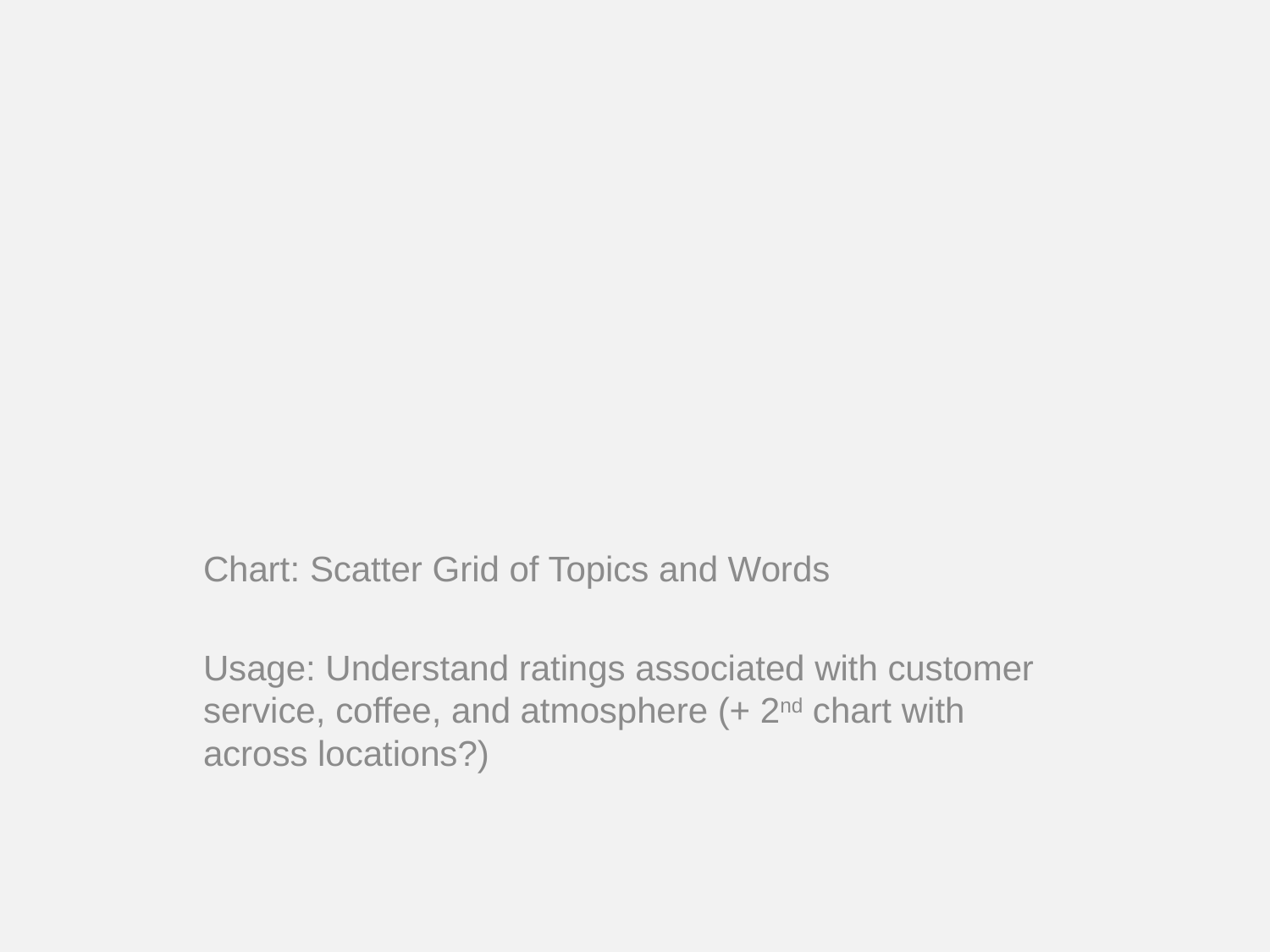

Chart: Scatter Grid of Topics and Words

Usage: Understand ratings associated with customer service, coffee, and atmosphere (+ 2nd chart with across locations?)